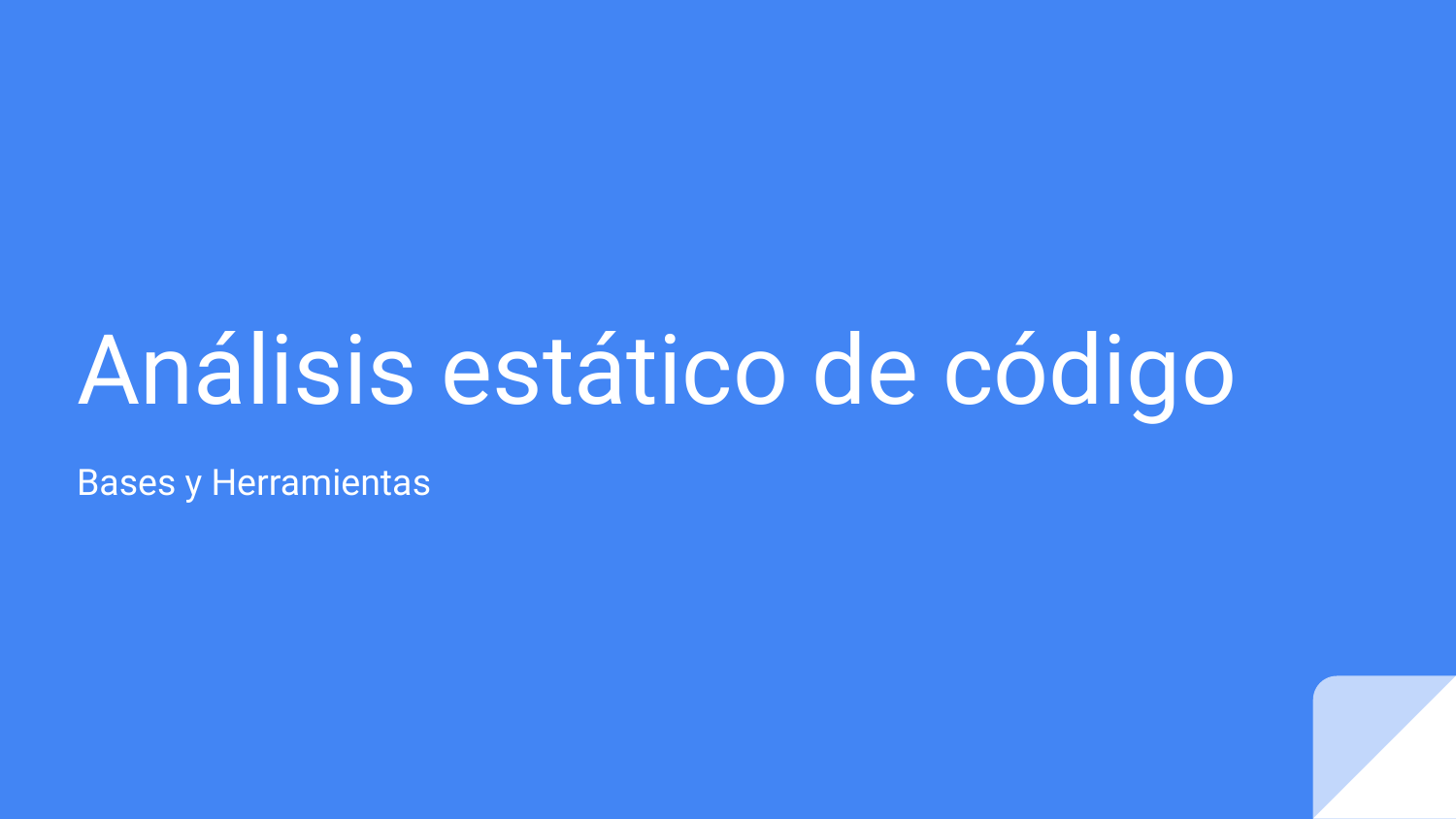

# Análisis estático de código
Bases y Herramientas